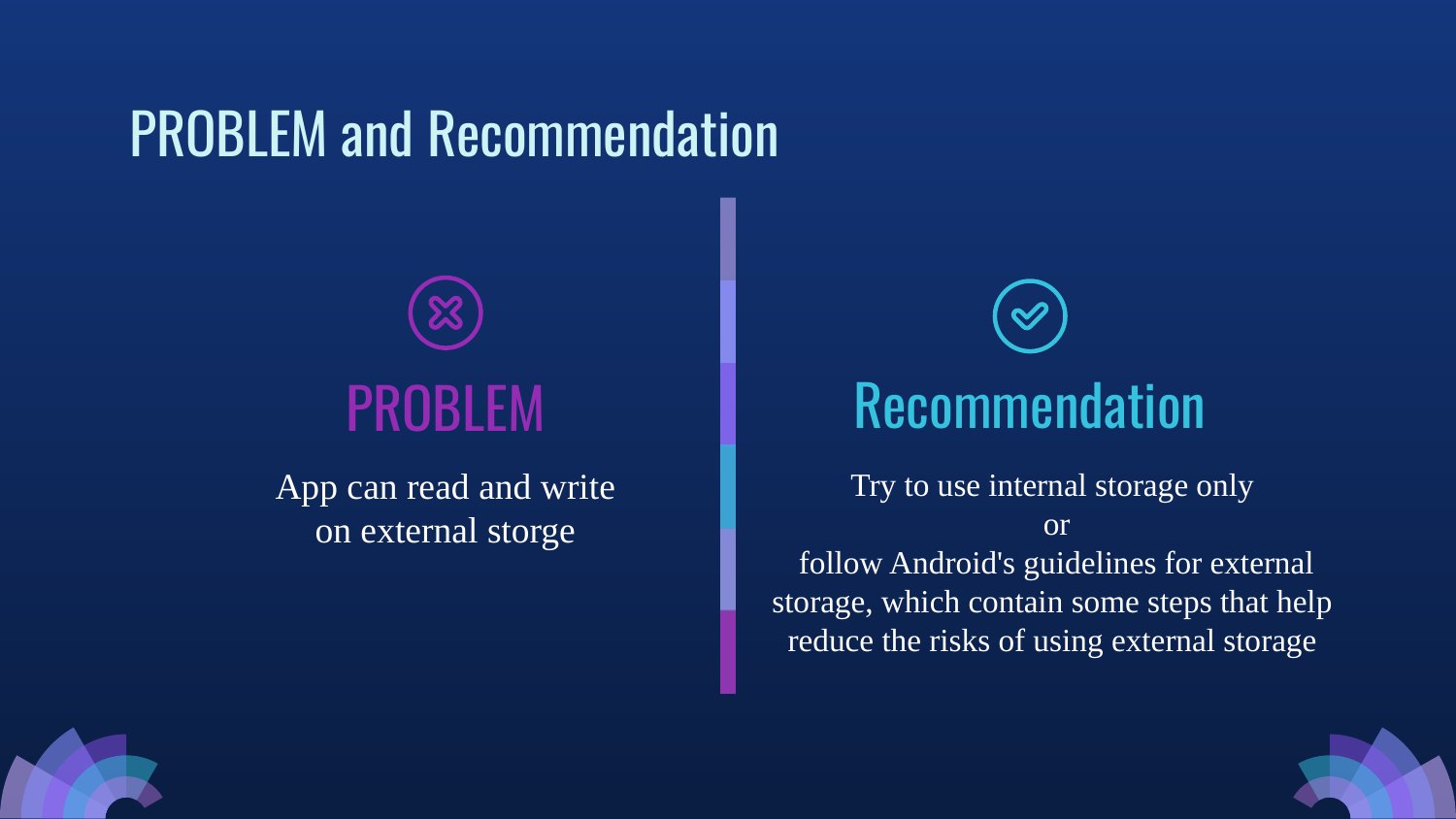

PROBLEM and Recommendation

# Recommendation
PROBLEM
App can read and write on external storge
Try to use internal storage only
 or
 follow Android's guidelines for external storage, which contain some steps that help reduce the risks of using external storage